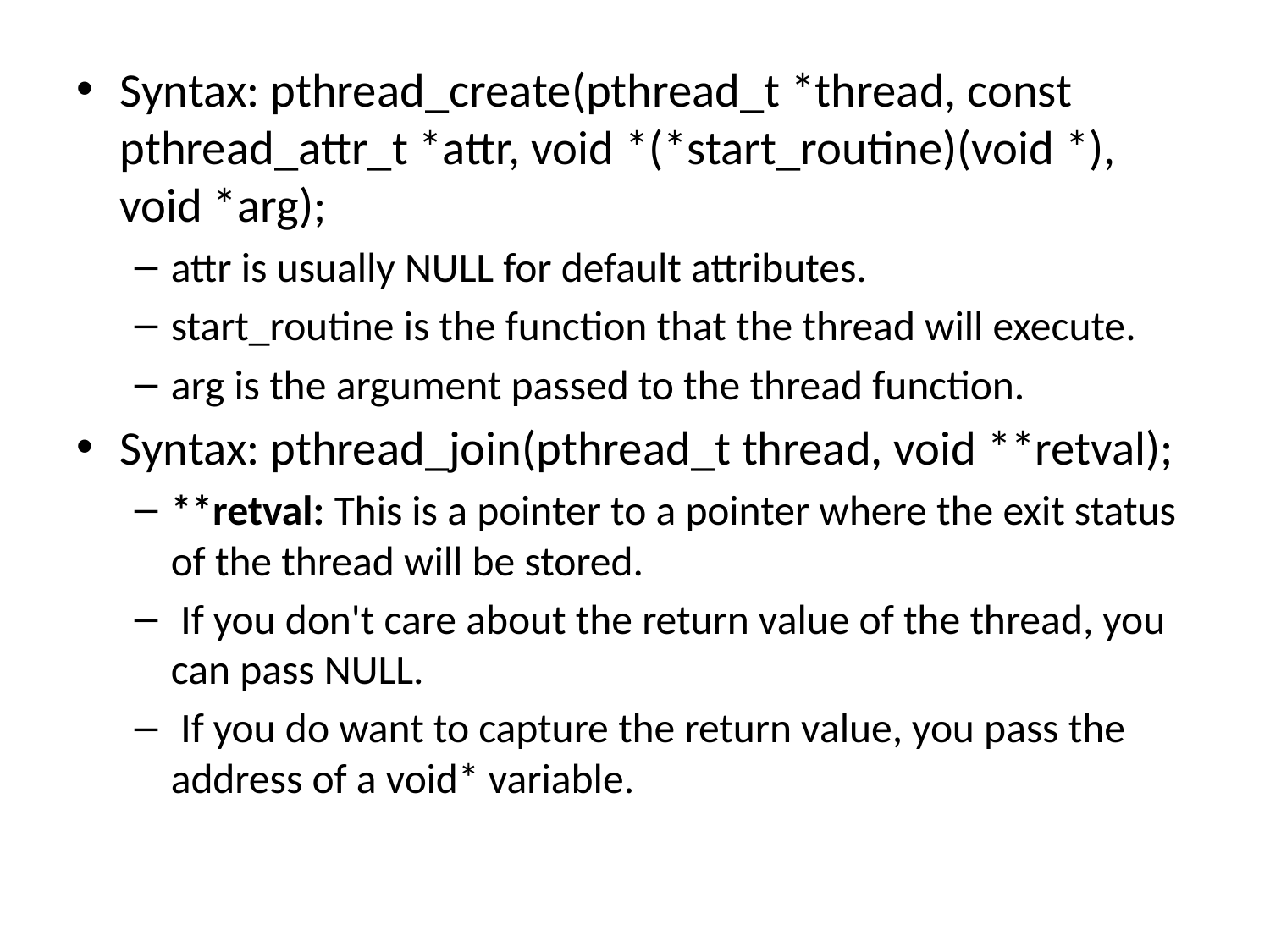

Syntax: pthread_create(pthread_t *thread, const pthread_attr_t *attr, void *(*start_routine)(void *), void *arg);
attr is usually NULL for default attributes.
start_routine is the function that the thread will execute.
arg is the argument passed to the thread function.
Syntax: pthread_join(pthread_t thread, void **retval);
**retval: This is a pointer to a pointer where the exit status of the thread will be stored.
 If you don't care about the return value of the thread, you can pass NULL.
 If you do want to capture the return value, you pass the address of a void* variable.